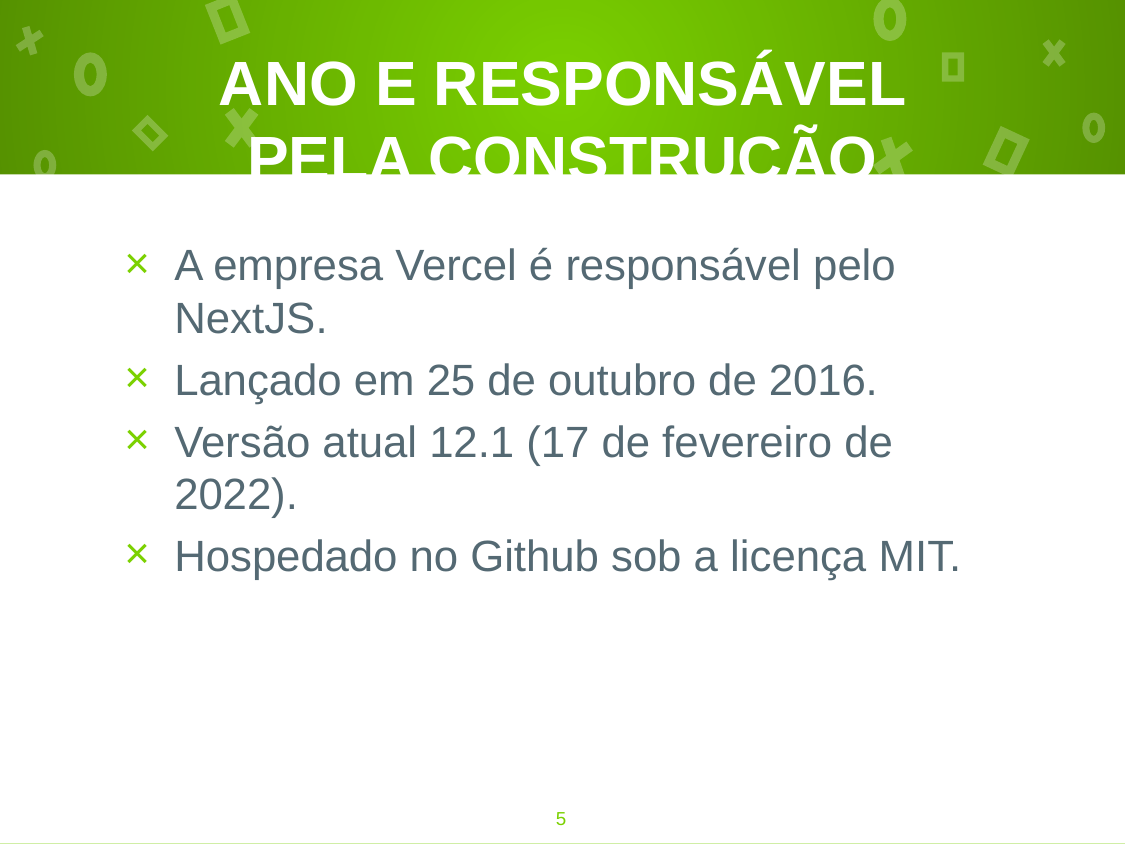

# ANO E RESPONSÁVEL PELA CONSTRUÇÃO
A empresa Vercel é responsável pelo NextJS.
Lançado em 25 de outubro de 2016.
Versão atual 12.1 (17 de fevereiro de 2022).
Hospedado no Github sob a licença MIT.

5